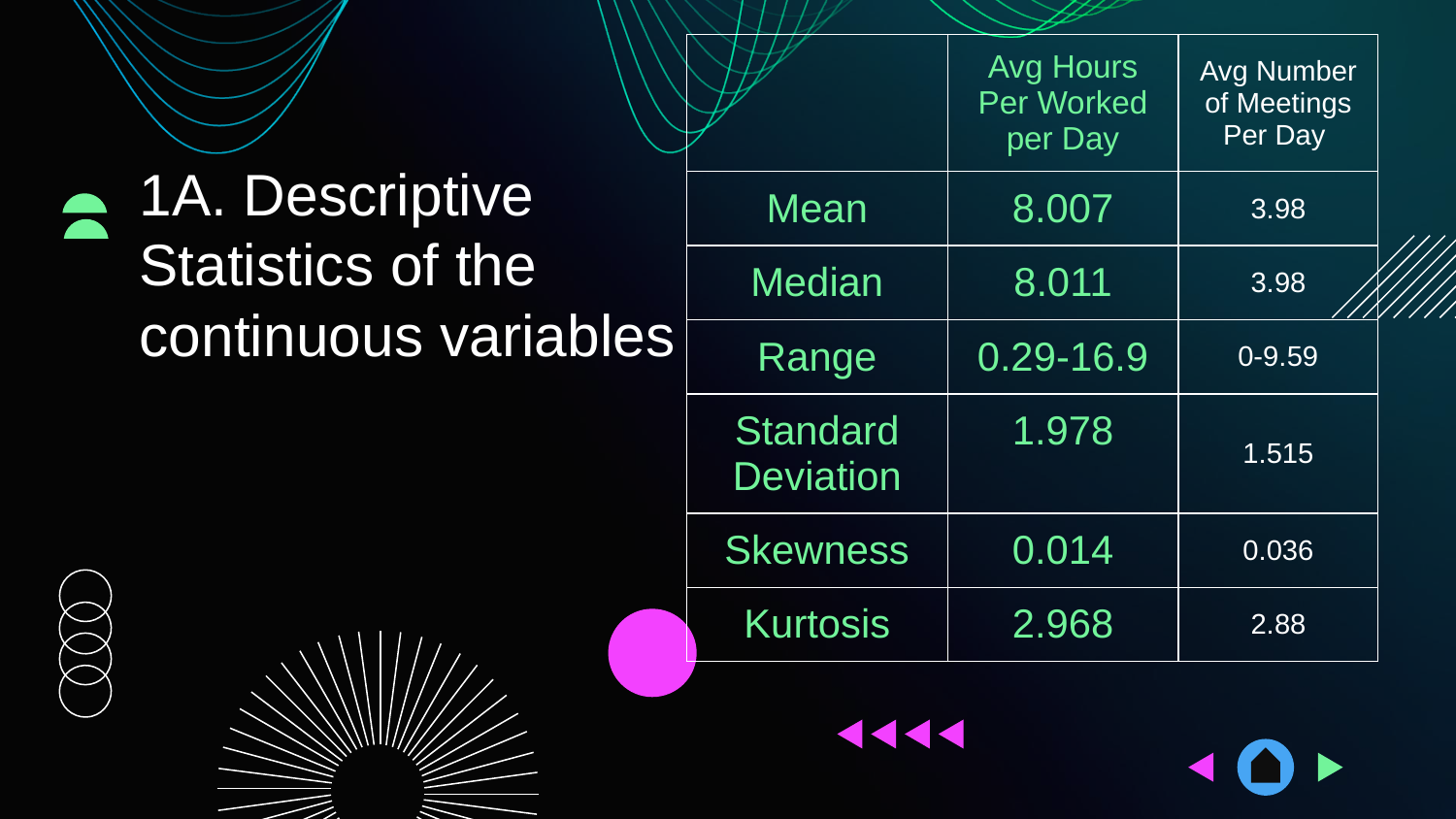

|  | Avg Hours Per Worked per Day | Avg Number of Meetings Per Day |
| --- | --- | --- |
| Mean | 8.007 | 3.98 |
| Median | 8.011 | 3.98 |
| Range | 0.29-16.9 | 0-9.59 |
| Standard Deviation | 1.978 | 1.515 |
| Skewness | 0.014 | 0.036 |
| Kurtosis | 2.968 | 2.88 |
# 1A. Descriptive Statistics of the continuous variables